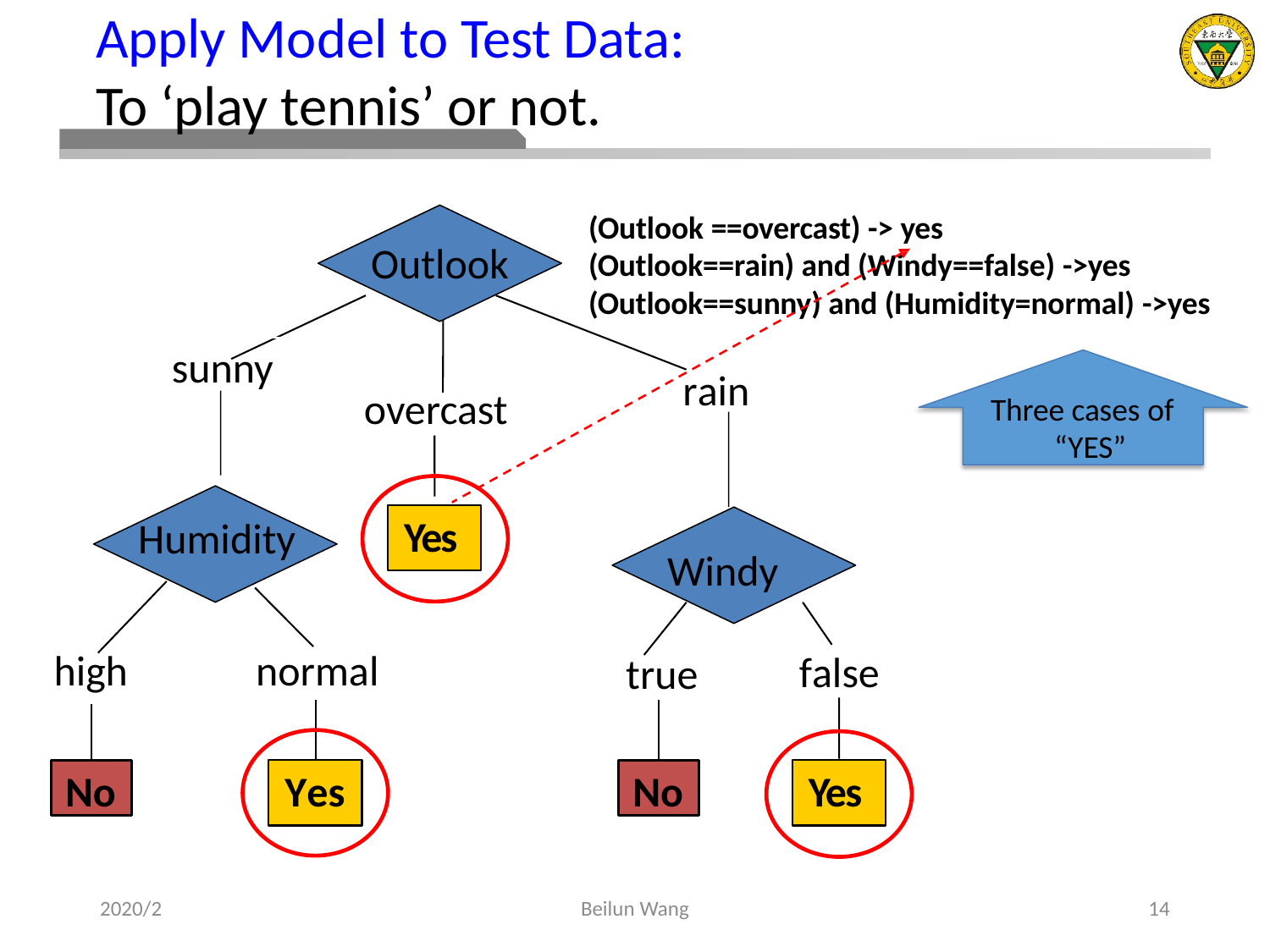

# Apply Model to Test Data: To ‘play tennis’ or not.
(Outlook ==overcast) -> yes  (Outlook==rain) and (Windy==false) ->yes

Outlook

(Outlook==sunny) and (Humidity=normal) ->yes

sunny

rain

overcast
Three cases of  “YES”

Yes

Humidity
Windy

high
normal
false
true

No

No

Yes
Yes

2020/2
Beilun Wang
14